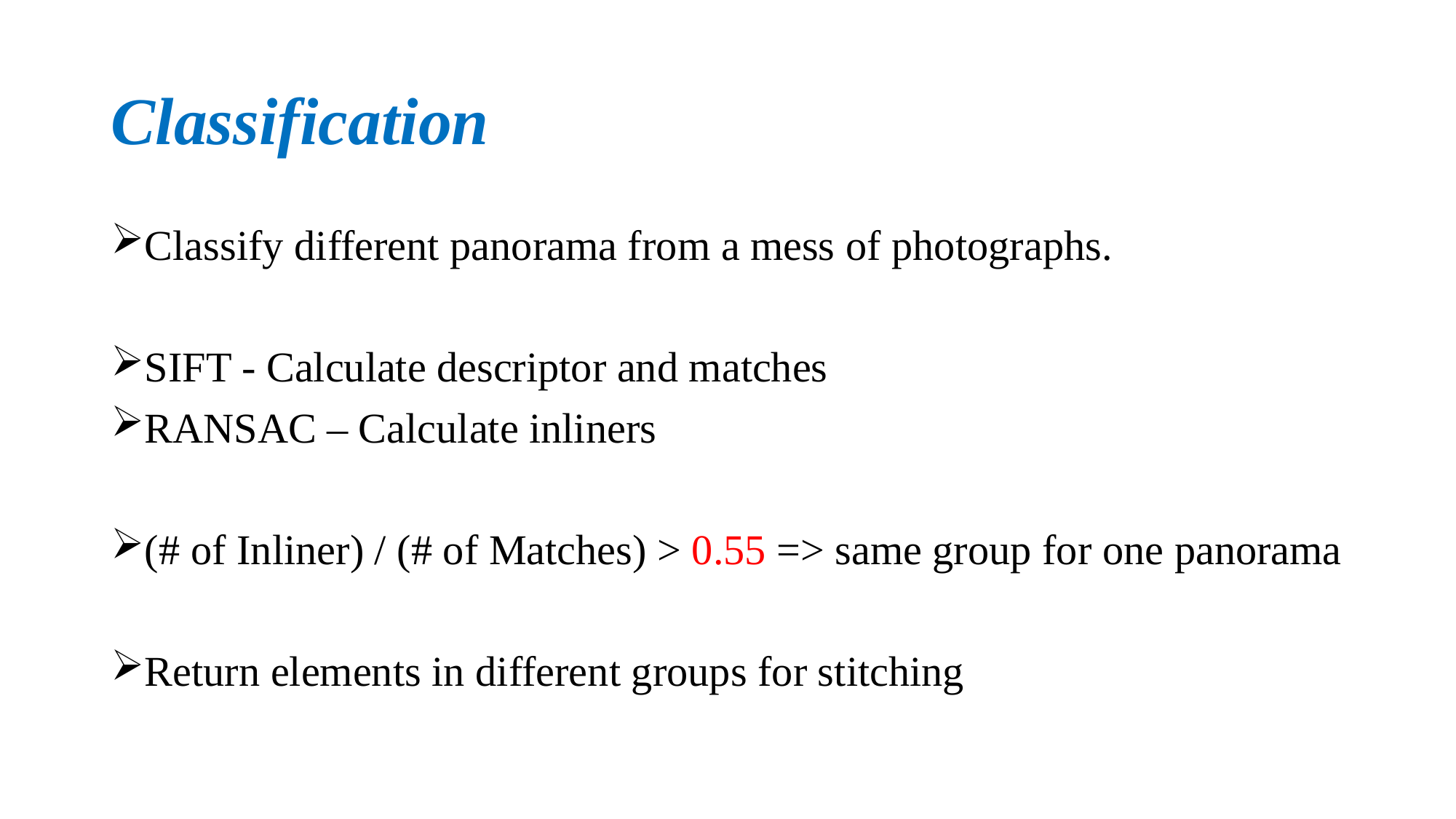

# Classification
Classify different panorama from a mess of photographs.

SIFT - Calculate descriptor and matches
RANSAC – Calculate inliners

(# of Inliner) / (# of Matches) > 0.55 => same group for one panorama

Return elements in different groups for stitching